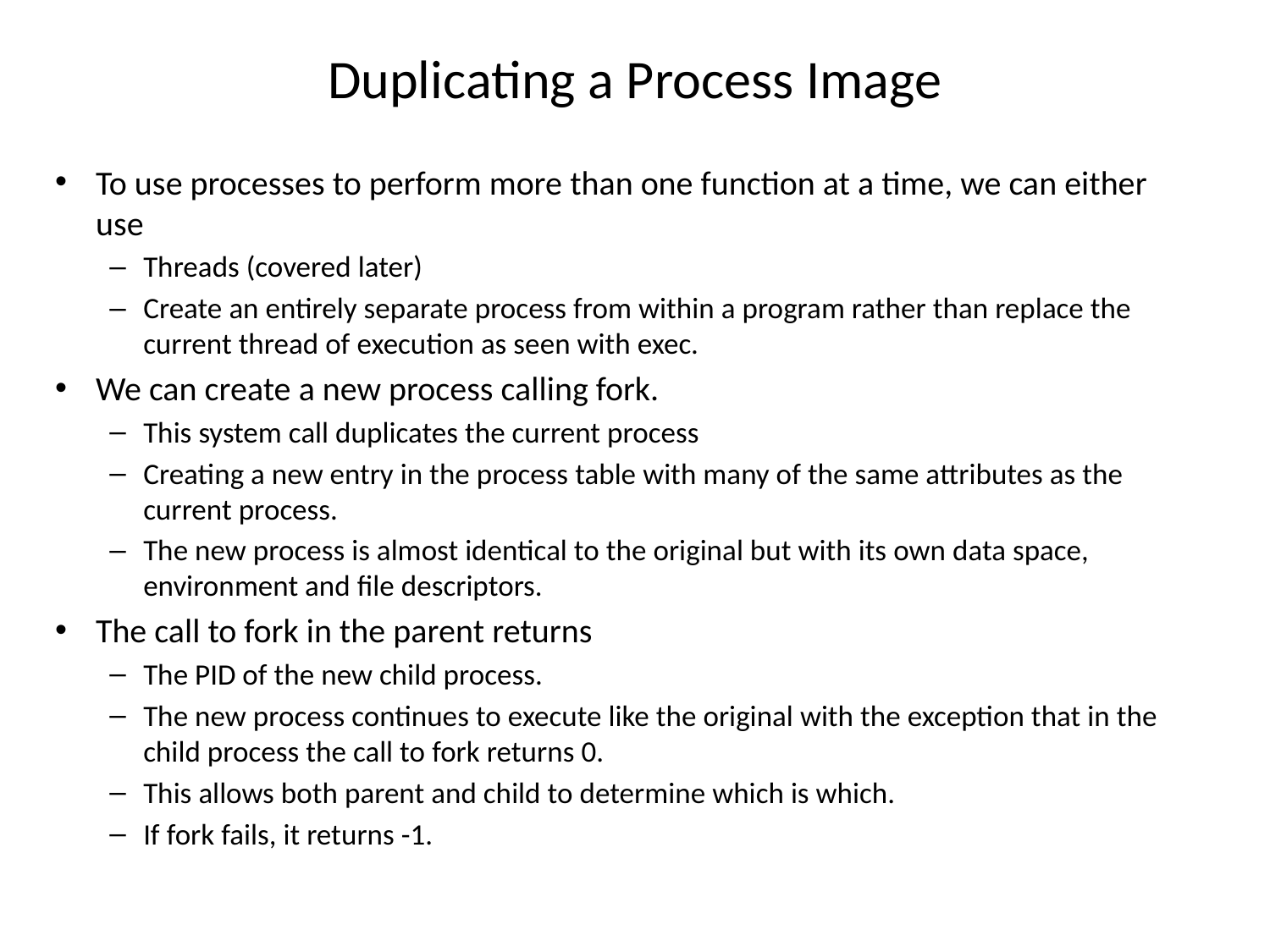

# Duplicating a Process Image
To use processes to perform more than one function at a time, we can either use
Threads (covered later)
Create an entirely separate process from within a program rather than replace the current thread of execution as seen with exec.
We can create a new process calling fork.
This system call duplicates the current process
Creating a new entry in the process table with many of the same attributes as the current process.
The new process is almost identical to the original but with its own data space, environment and file descriptors.
The call to fork in the parent returns
The PID of the new child process.
The new process continues to execute like the original with the exception that in the child process the call to fork returns 0.
This allows both parent and child to determine which is which.
If fork fails, it returns -1.